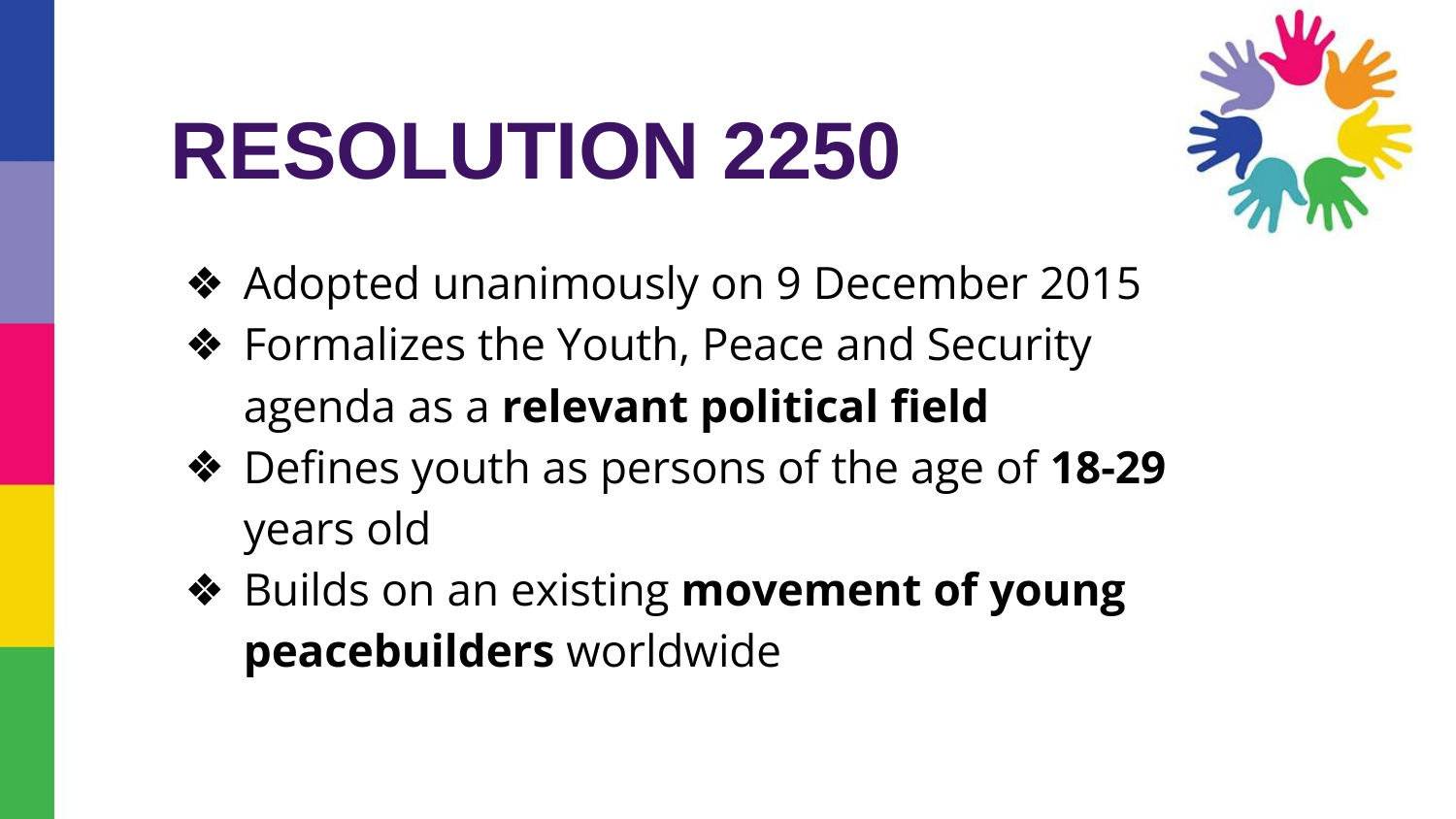

# RESOLUTION 2250
Adopted unanimously on 9 December 2015
Formalizes the Youth, Peace and Security agenda as a relevant political field
Defines youth as persons of the age of 18-29 years old
Builds on an existing movement of young peacebuilders worldwide